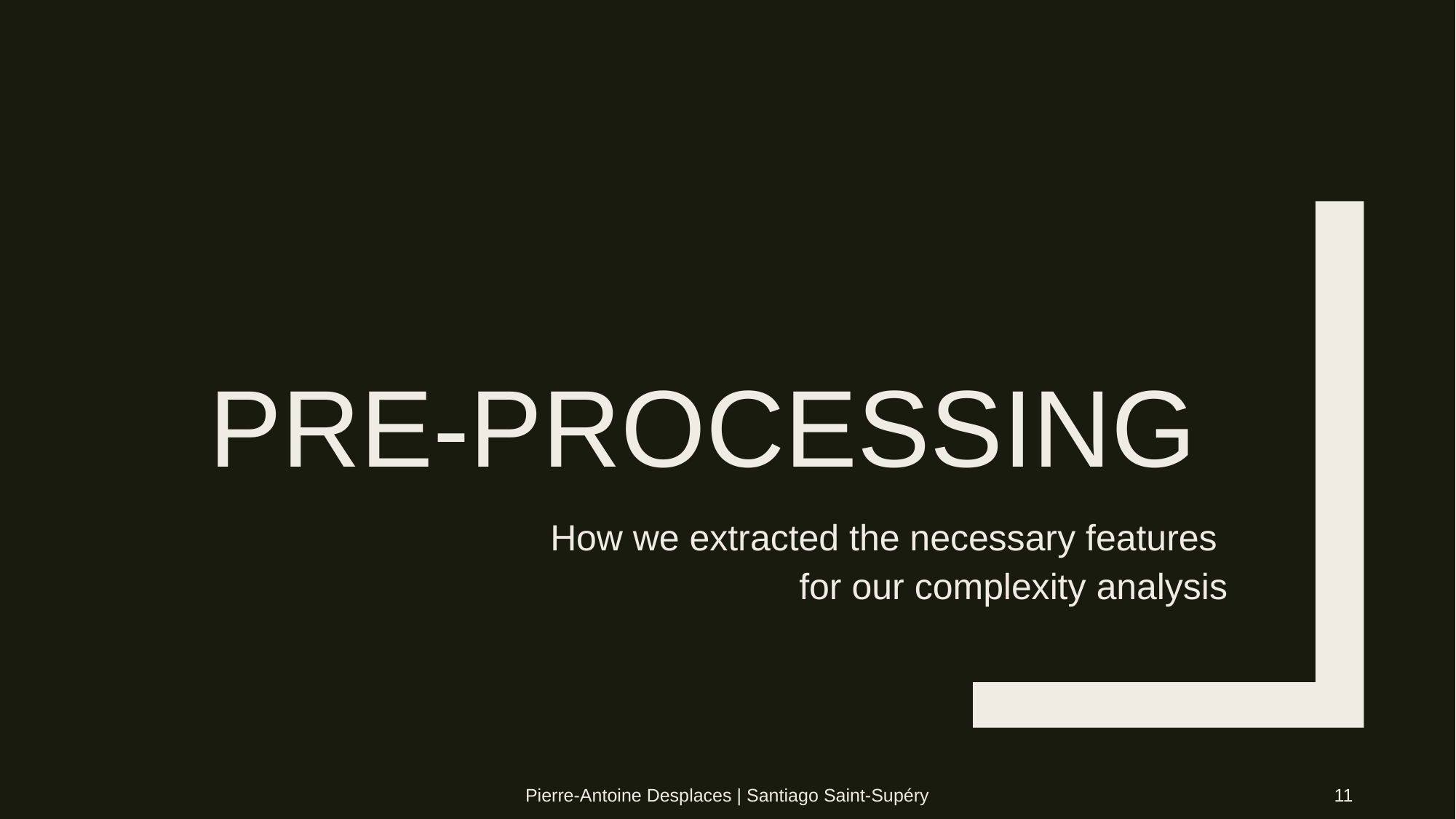

# Pre-processing
How we extracted the necessary features
for our complexity analysis
Pierre-Antoine Desplaces | Santiago Saint-Supéry
11